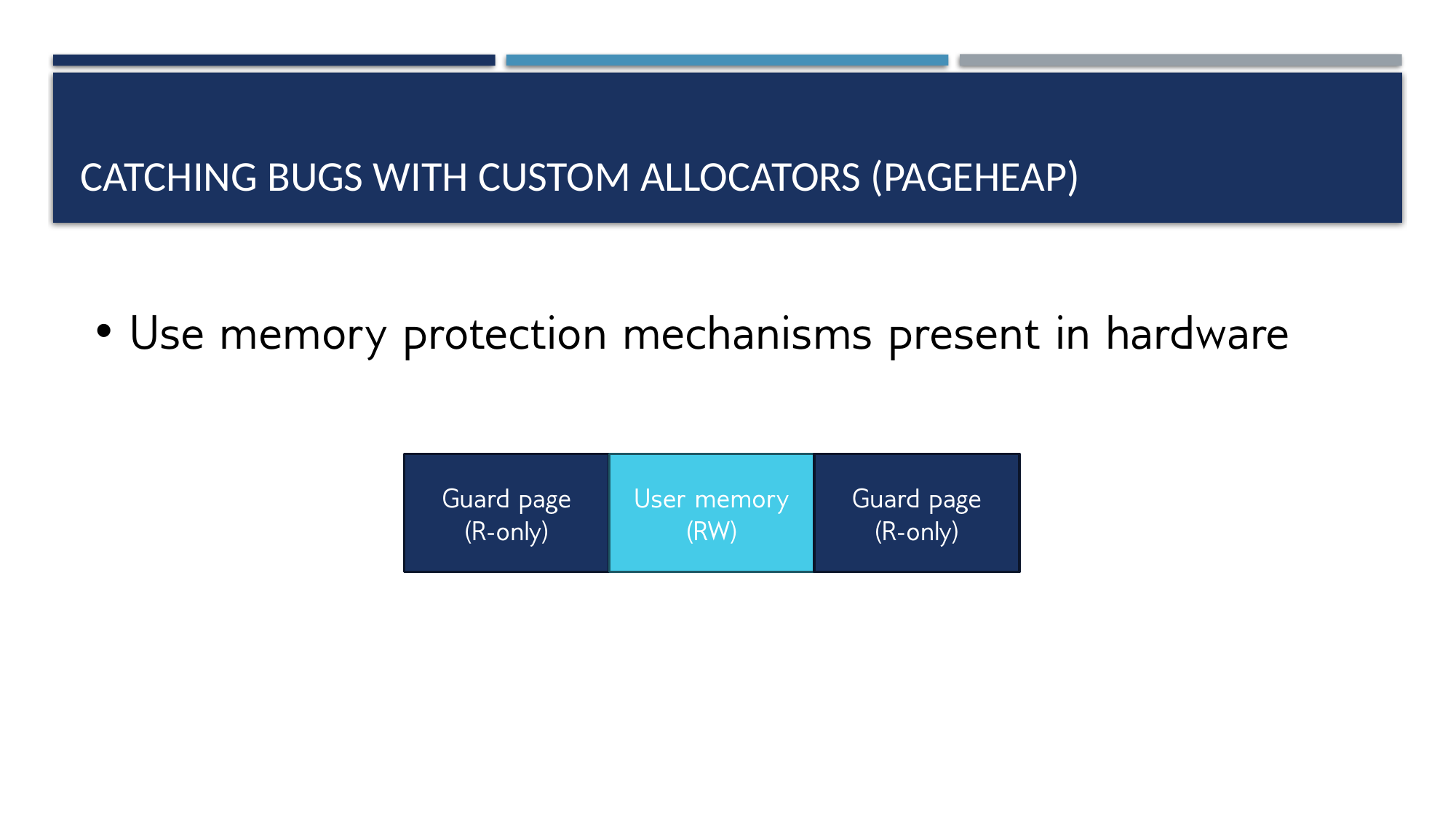

# Catching bugs with custom allocators (Pageheap)
Use memory protection mechanisms present in hardware
Guard page
(R-only)
User memory
(RW)
Guard page
(R-only)